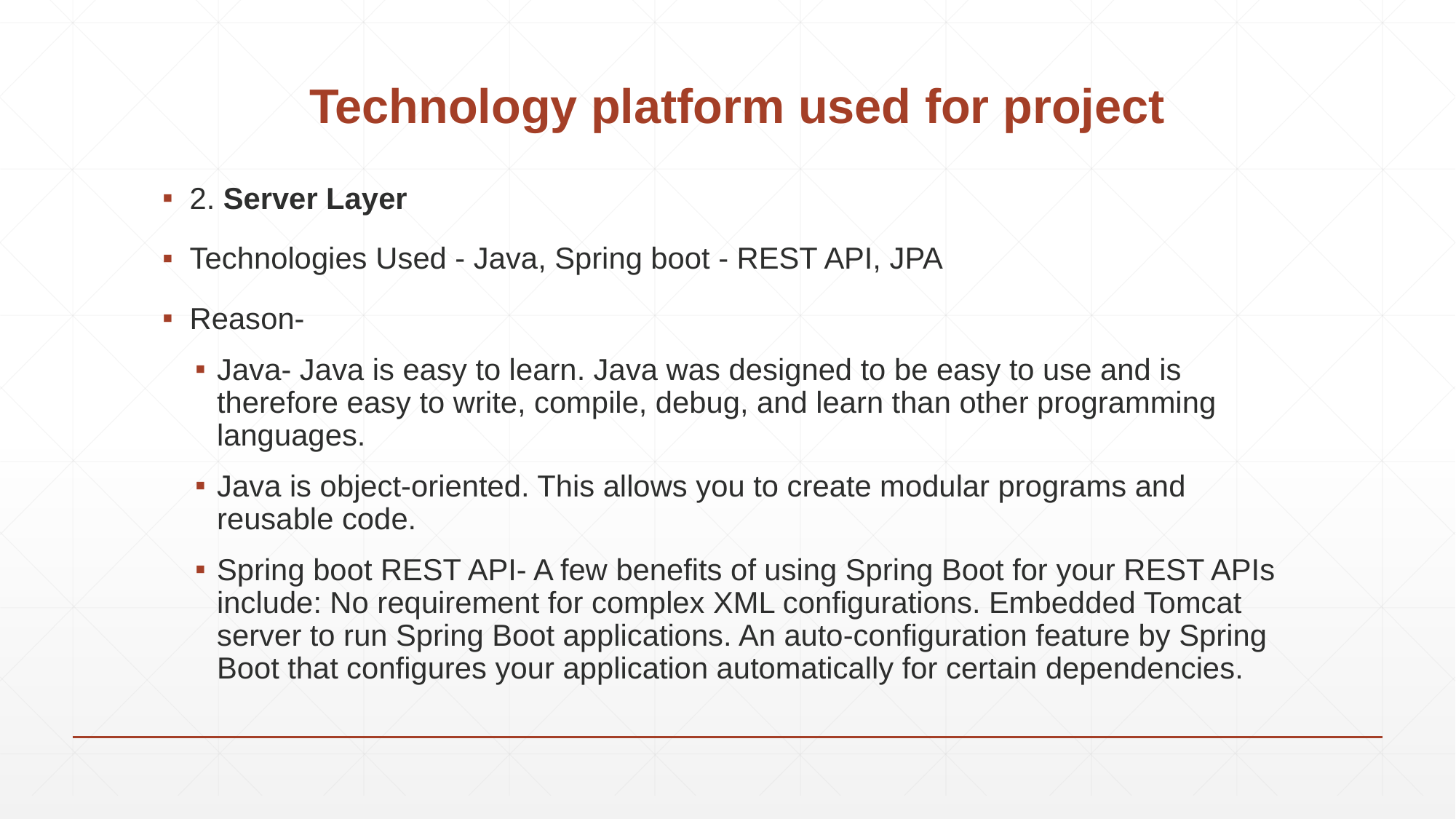

# Technology platform used for project
2. Server Layer
Technologies Used - Java, Spring boot - REST API, JPA
Reason-
Java- Java is easy to learn. Java was designed to be easy to use and is therefore easy to write, compile, debug, and learn than other programming languages.
Java is object-oriented. This allows you to create modular programs and reusable code.
Spring boot REST API- A few benefits of using Spring Boot for your REST APIs include: No requirement for complex XML configurations. Embedded Tomcat server to run Spring Boot applications. An auto-configuration feature by Spring Boot that configures your application automatically for certain dependencies.